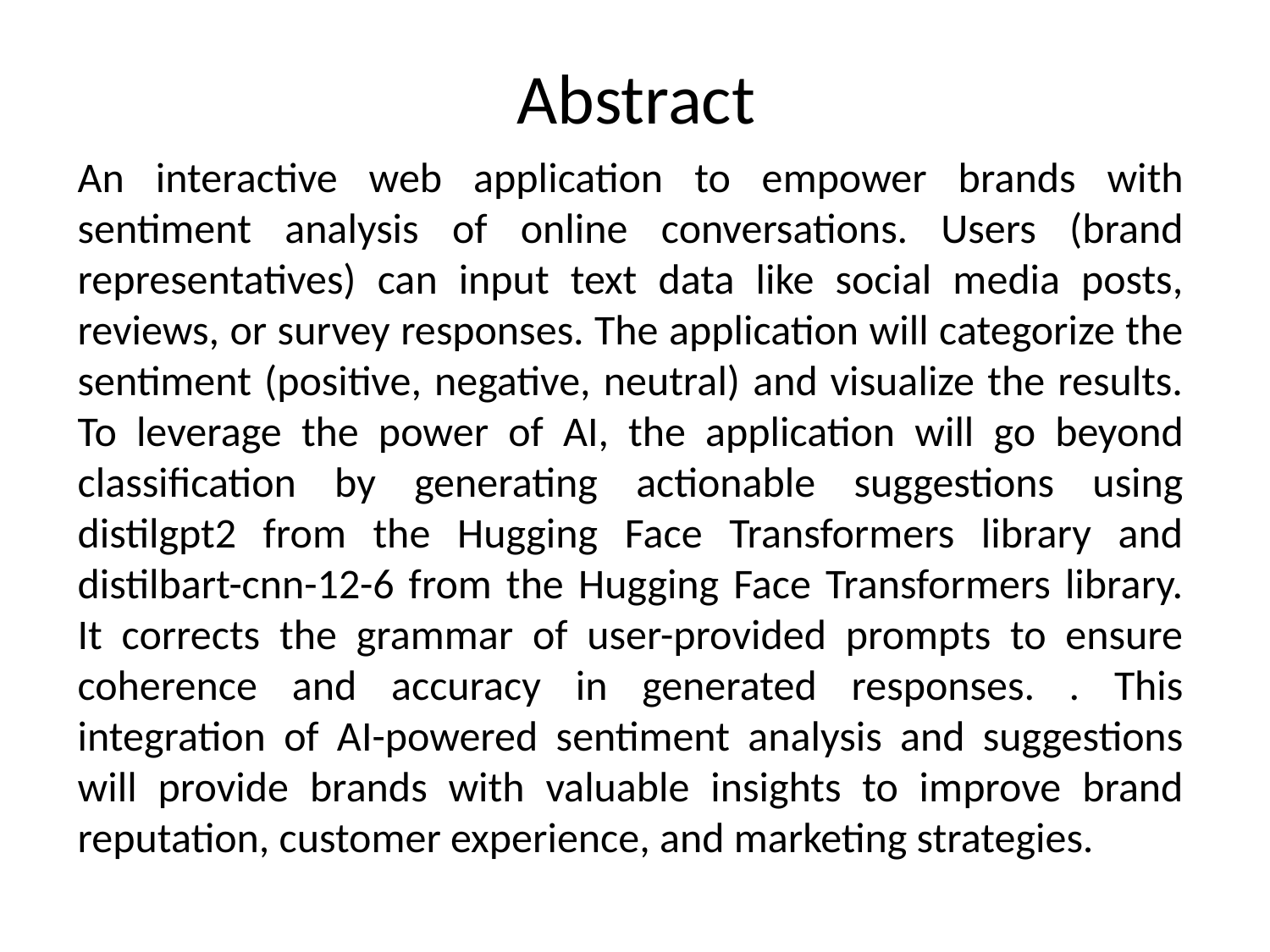

# Abstract
An interactive web application to empower brands with sentiment analysis of online conversations. Users (brand representatives) can input text data like social media posts, reviews, or survey responses. The application will categorize the sentiment (positive, negative, neutral) and visualize the results. To leverage the power of AI, the application will go beyond classification by generating actionable suggestions using distilgpt2 from the Hugging Face Transformers library and distilbart-cnn-12-6 from the Hugging Face Transformers library. It corrects the grammar of user-provided prompts to ensure coherence and accuracy in generated responses. . This integration of AI-powered sentiment analysis and suggestions will provide brands with valuable insights to improve brand reputation, customer experience, and marketing strategies.